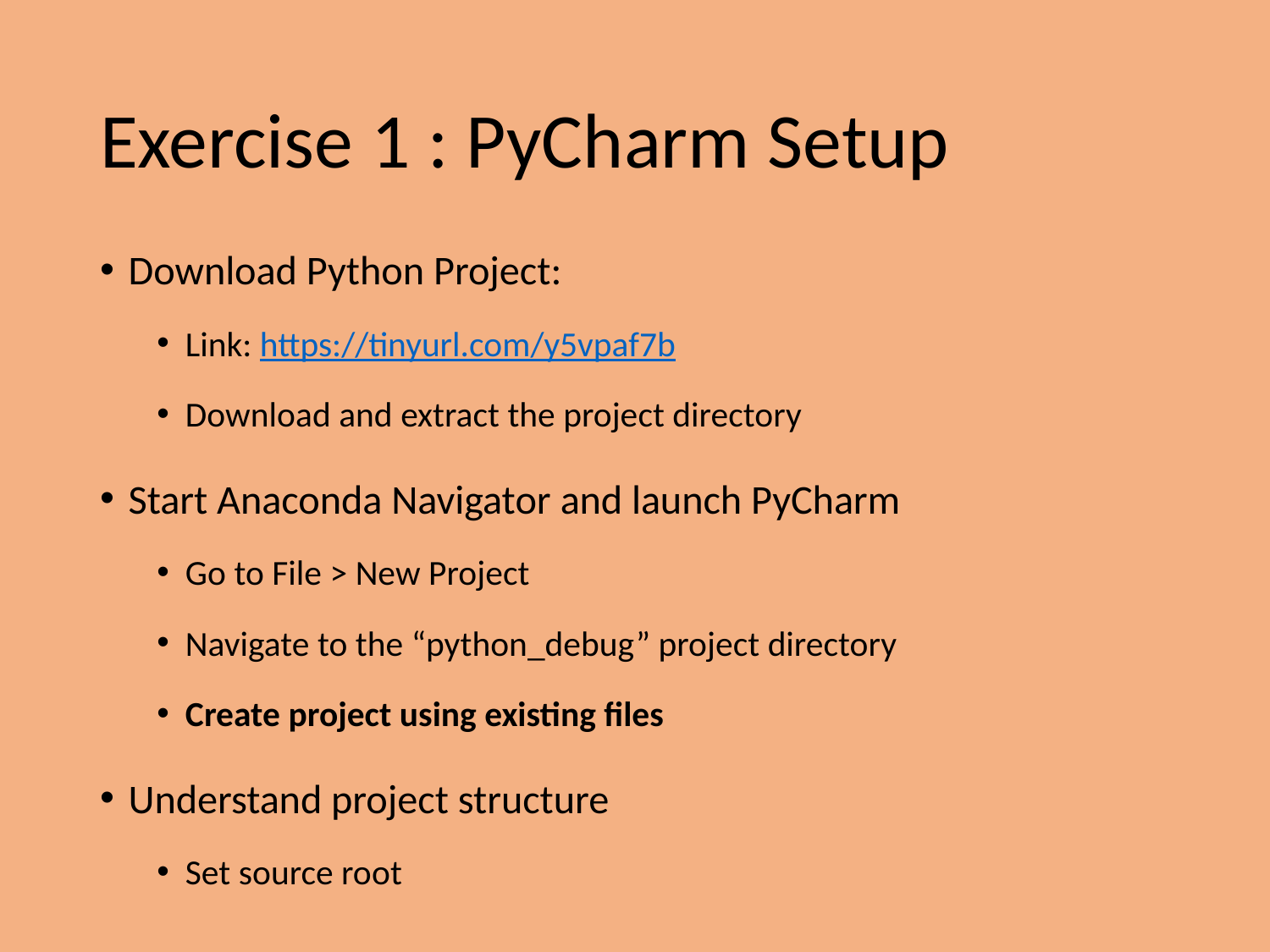

# Exercise 1 : PyCharm Setup
Download Python Project:
Link: https://tinyurl.com/y5vpaf7b
Download and extract the project directory
Start Anaconda Navigator and launch PyCharm
Go to File > New Project
Navigate to the “python_debug” project directory
Create project using existing files
Understand project structure
Set source root